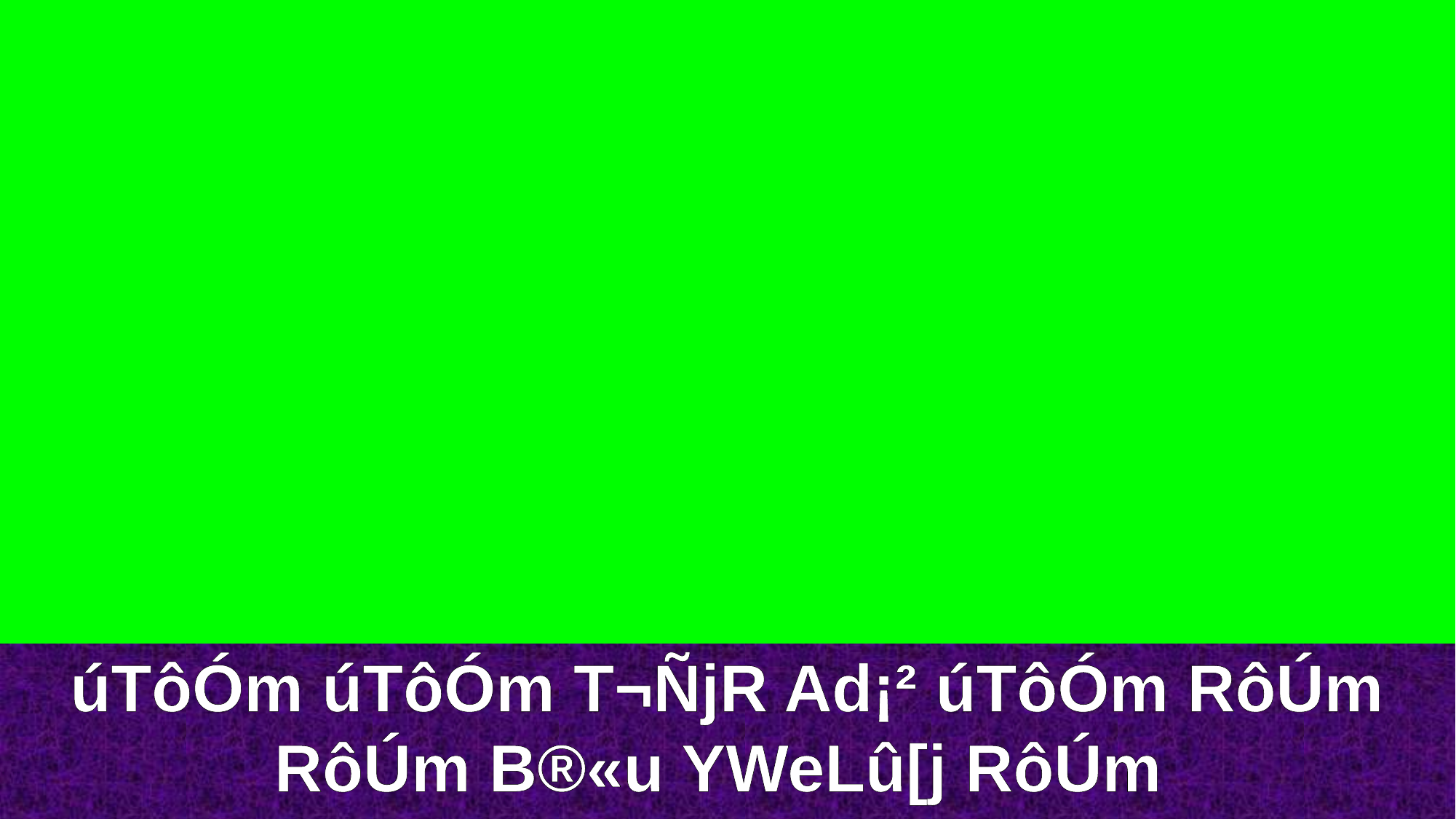

úTôÓm úTôÓm T¬ÑjR Ad¡² úTôÓm RôÚm RôÚm B®«u YWeLû[j RôÚm